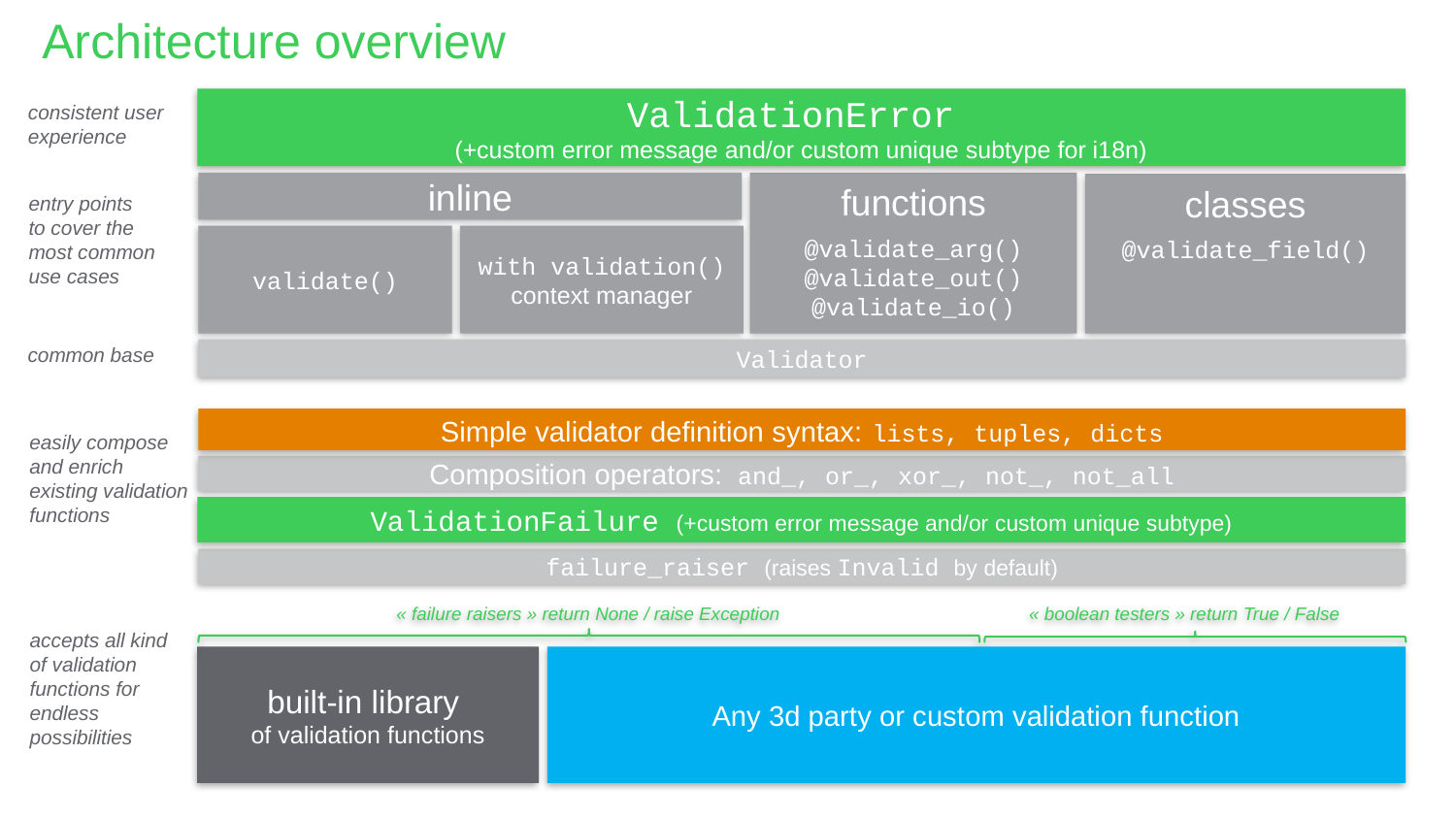

Architecture overview
ValidationError
(+custom error message and/or custom unique subtype for i18n)
consistent user experience
inline
functions
@validate_arg()
@validate_out()
@validate_io()
classes
@validate_field()
entry points
to cover the most common use cases
validate()
with validation()
context manager

common base
Validator
Simple validator definition syntax: lists, tuples, dicts
easily compose and enrich existing validation functions

Composition operators: and_, or_, xor_, not_, not_all
ValidationFailure (+custom error message and/or custom unique subtype)
failure_raiser (raises Invalid by default)
« failure raisers » return None / raise Exception
« boolean testers » return True / False
accepts all kind of validation functions for endless possibilities
Any 3d party or custom validation function
built-in library
of validation functions